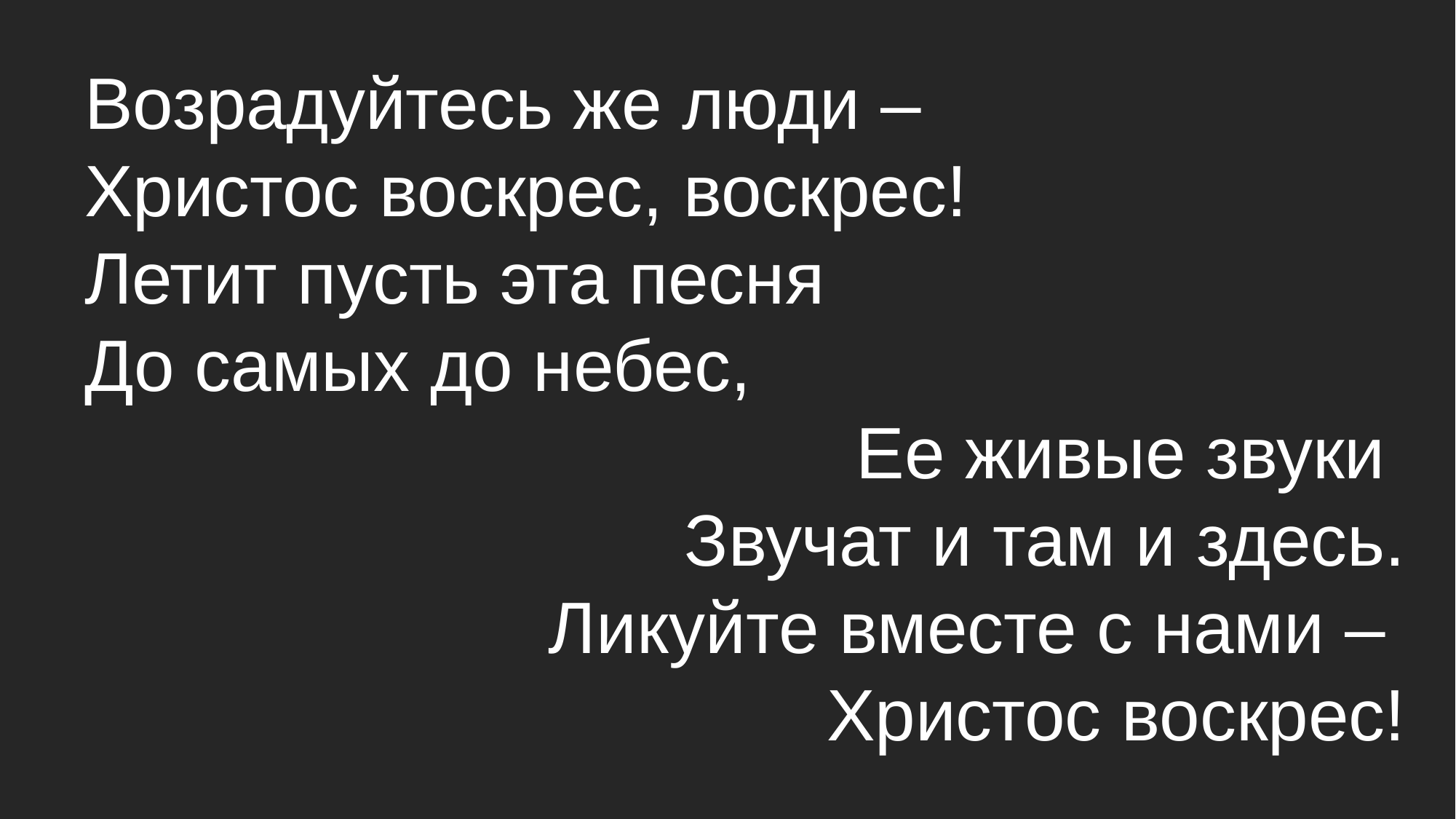

Возрадуйтесь же люди –
  Христос воскрес, воскрес!
  Летит пусть эта песня
  До самых до небес,
Ее живые звуки
	Звучат и там и здесь.
	Ликуйте вместе с нами –
	Христос воскрес!